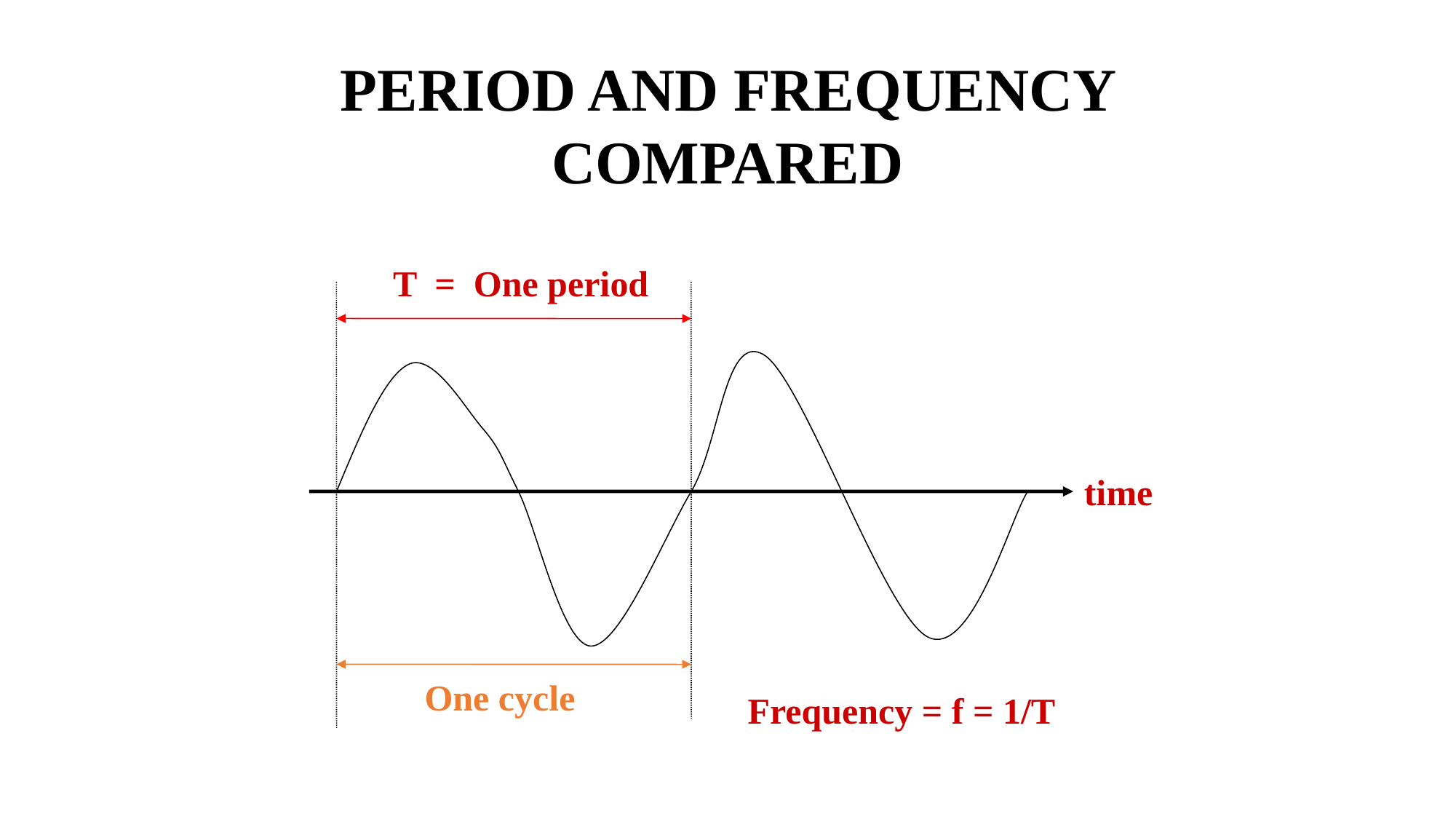

PERIOD AND FREQUENCY COMPARED

T  =  One period

time

One cycle
Frequency = f = 1/T